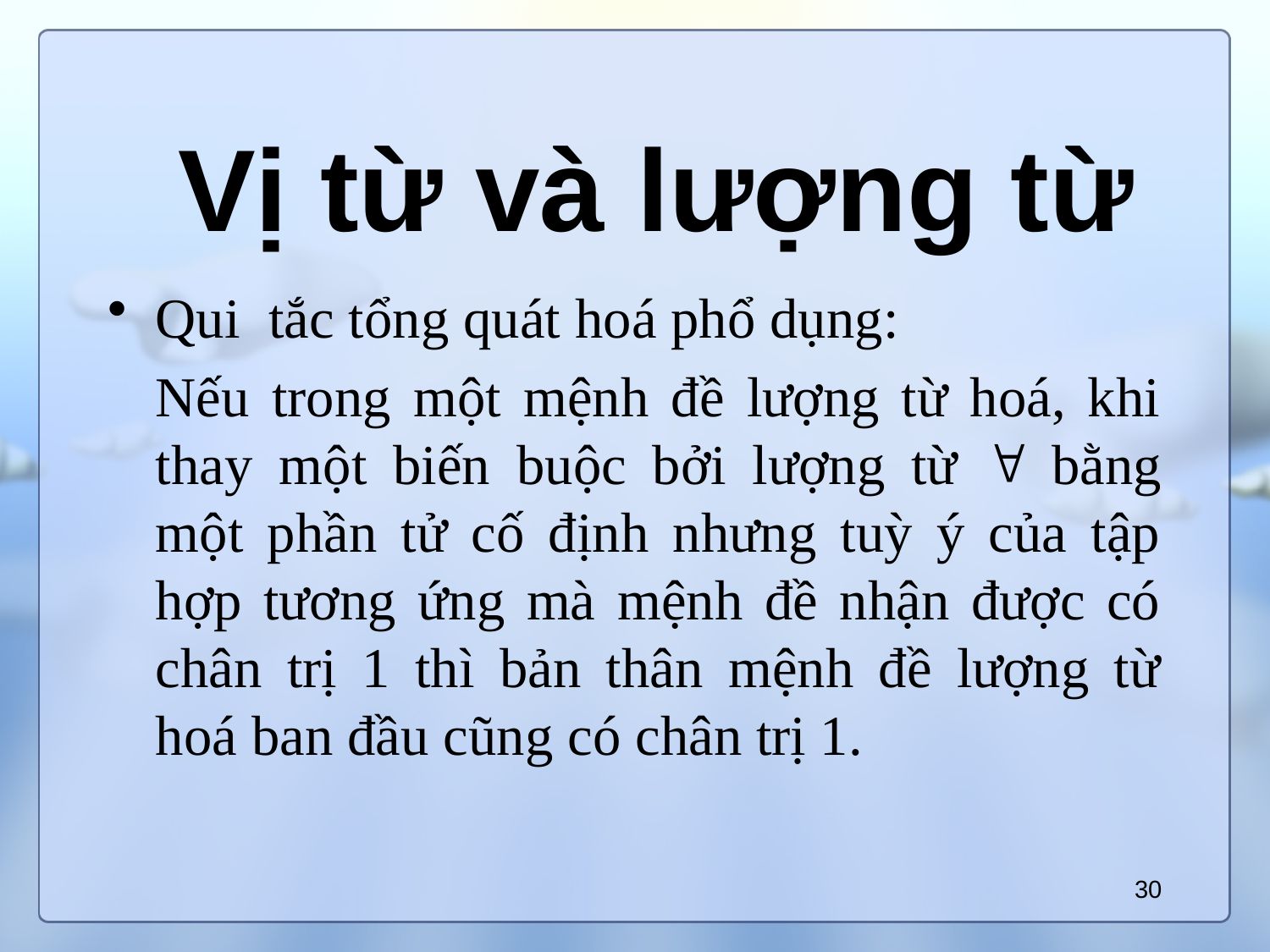

Vị từ và lượng từ
Qui  tắc tổng quát hoá phổ dụng:
	Nếu trong một mệnh đề lượng từ hoá, khi thay một biến buộc bởi lượng từ ∀ bằng một phần tử cố định nhưng tuỳ ý của tập hợp tương ứng mà mệnh đề nhận được có chân trị 1 thì bản thân mệnh đề lượng từ hoá ban đầu cũng có chân trị 1.

30